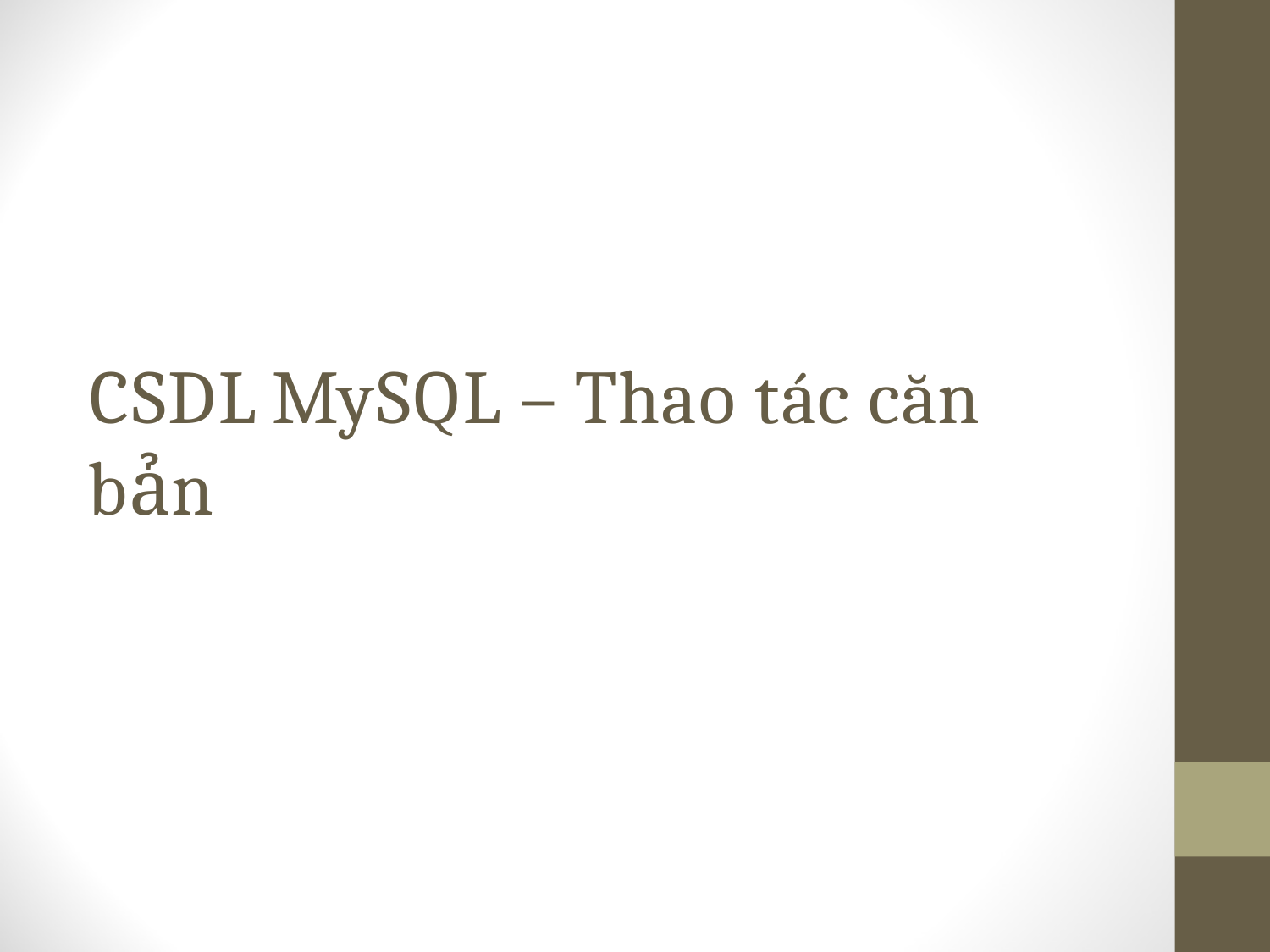

# CSDL MySQL – Thao tác căn bản